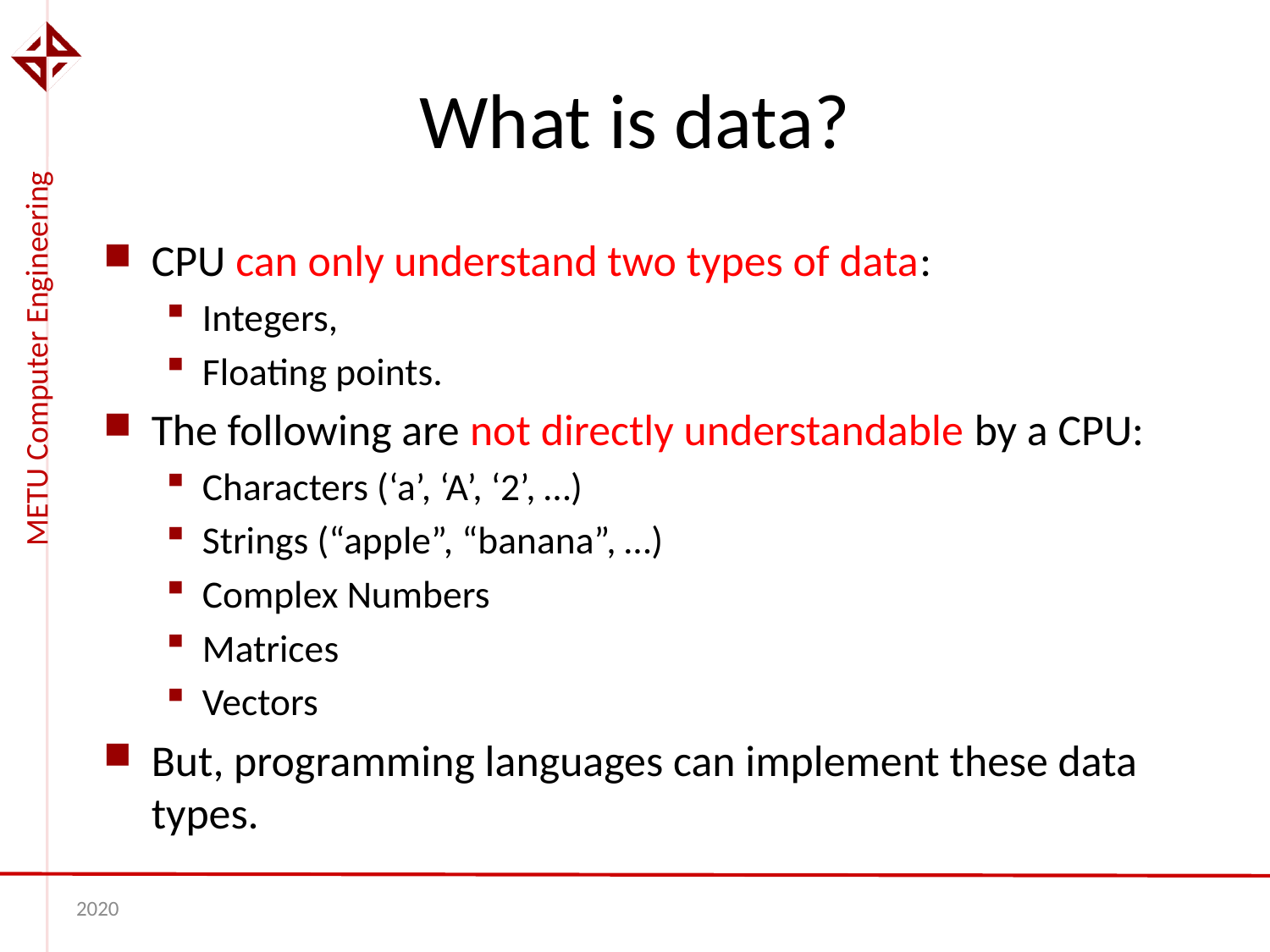

# What is data?
CPU can only understand two types of data:
Integers,
Floating points.
The following are not directly understandable by a CPU:
Characters (‘a’, ‘A’, ‘2’, …)
Strings (“apple”, “banana”, …)
Complex Numbers
Matrices
Vectors
But, programming languages can implement these data types.
2020